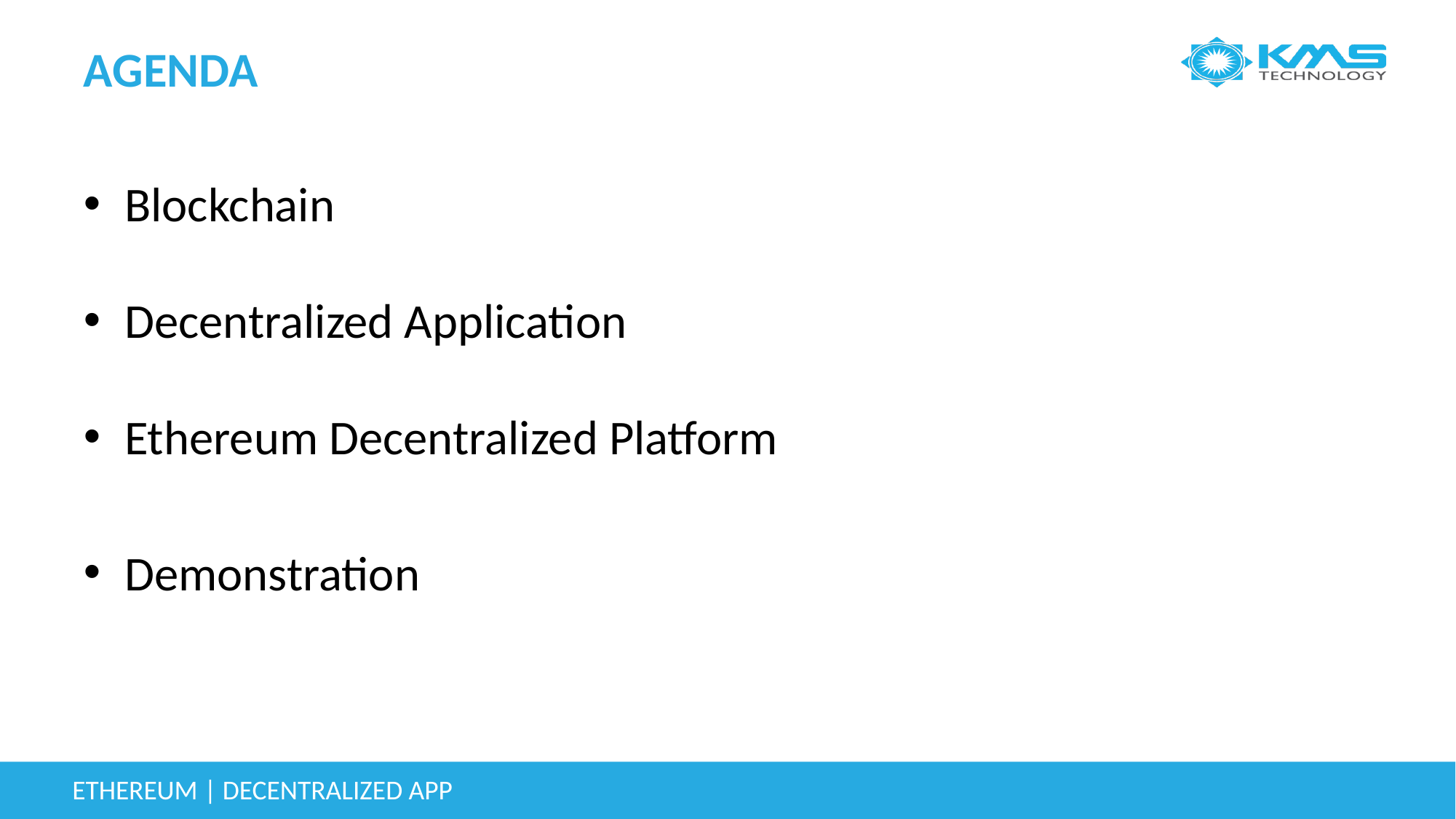

# AGENDA
Blockchain

Decentralized Application

Ethereum Decentralized Platform

Demonstration
ETHEREUM | DECENTRALIZED APP